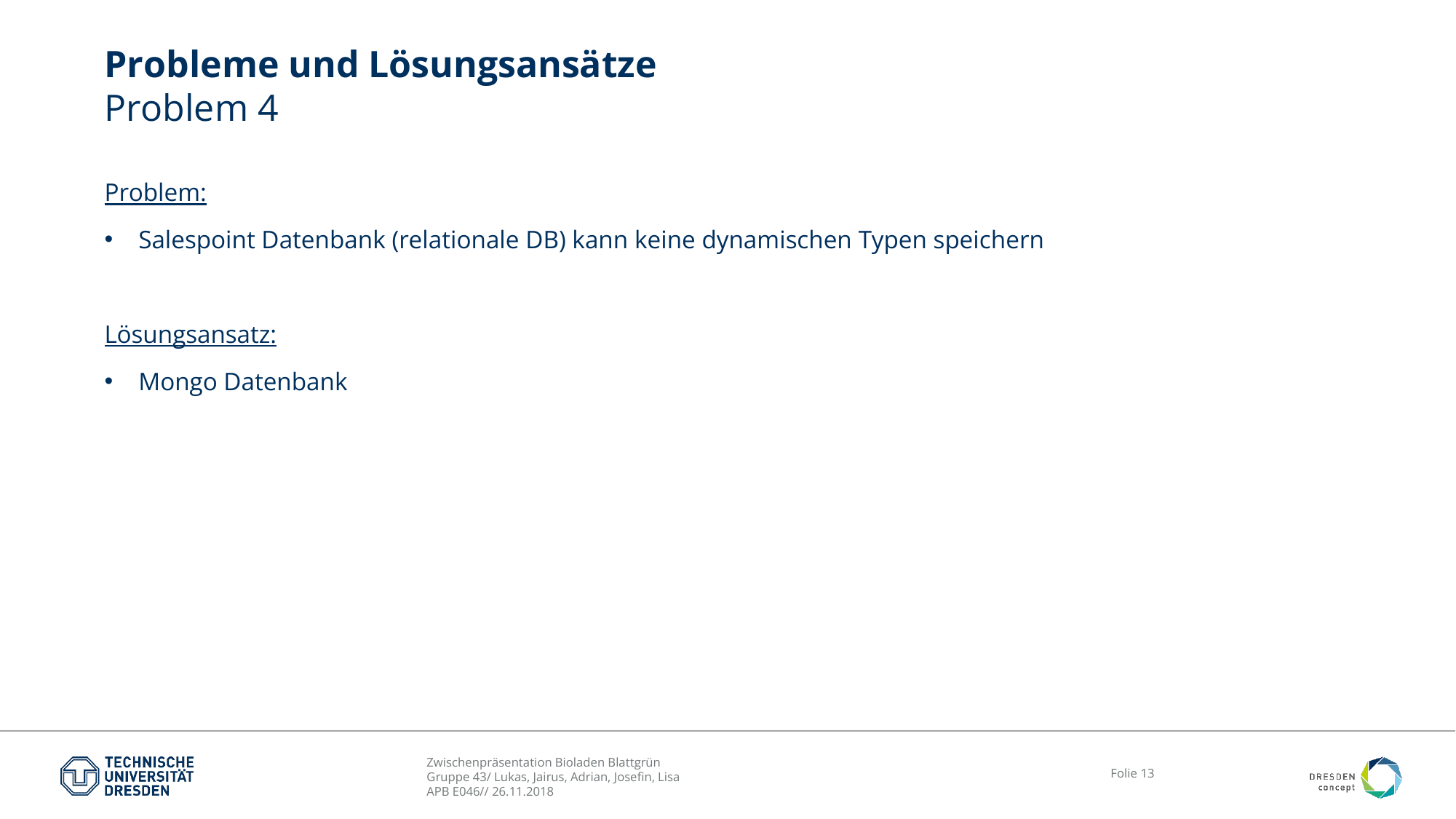

# Probleme und Lösungsansätze Problem 4
Problem:
Salespoint Datenbank (relationale DB) kann keine dynamischen Typen speichern

Lösungsansatz:
Mongo Datenbank